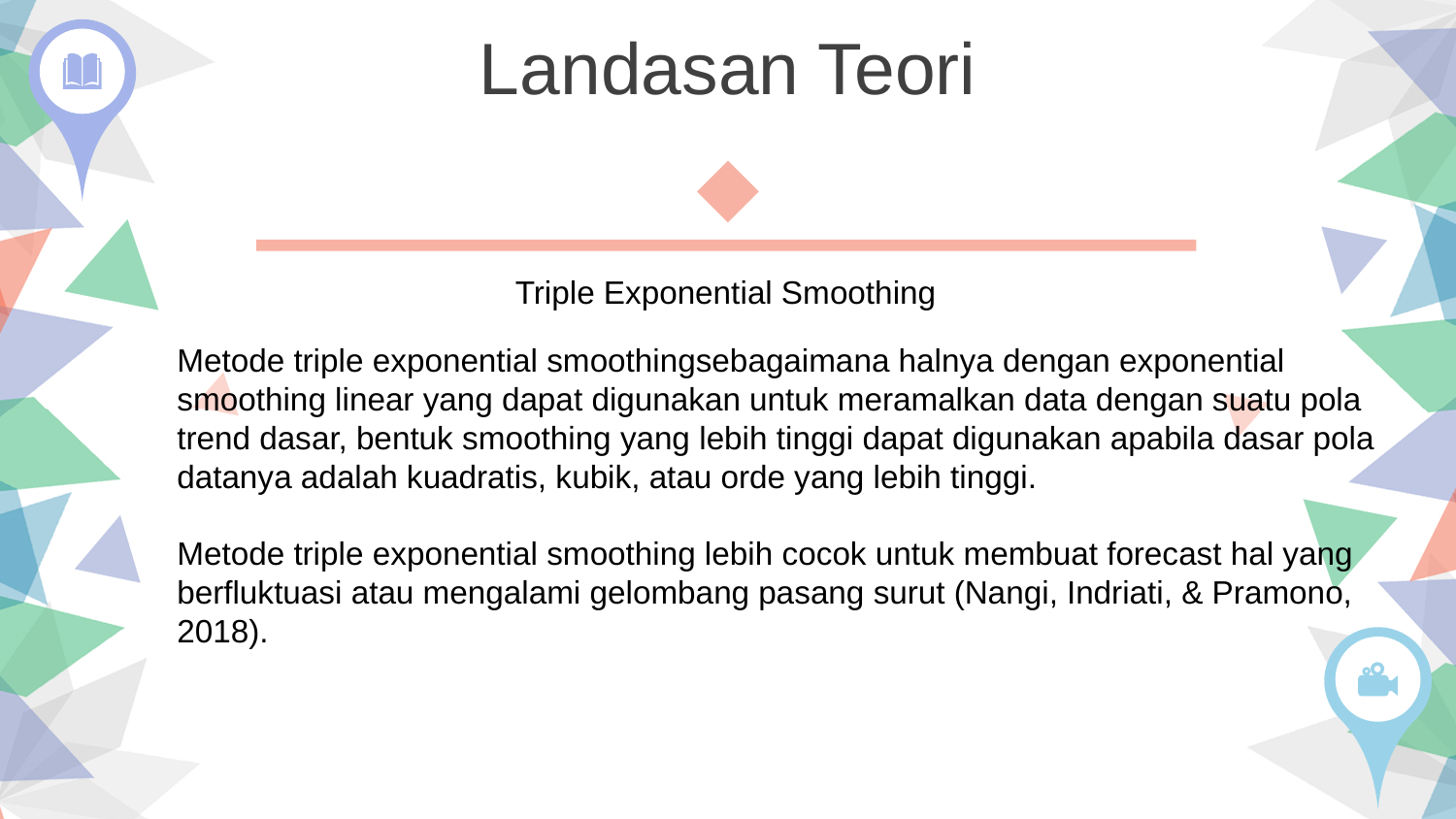

Landasan Teori

Triple Exponential Smoothing
Metode triple exponential smoothingsebagaimana halnya dengan exponential
smoothing linear yang dapat digunakan untuk meramalkan data dengan suatu pola
trend dasar, bentuk smoothing yang lebih tinggi dapat digunakan apabila dasar pola datanya adalah kuadratis, kubik, atau orde yang lebih tinggi.

Metode triple exponential smoothing lebih cocok untuk membuat forecast hal yang
berfluktuasi atau mengalami gelombang pasang surut (Nangi, Indriati, & Pramono,
2018).